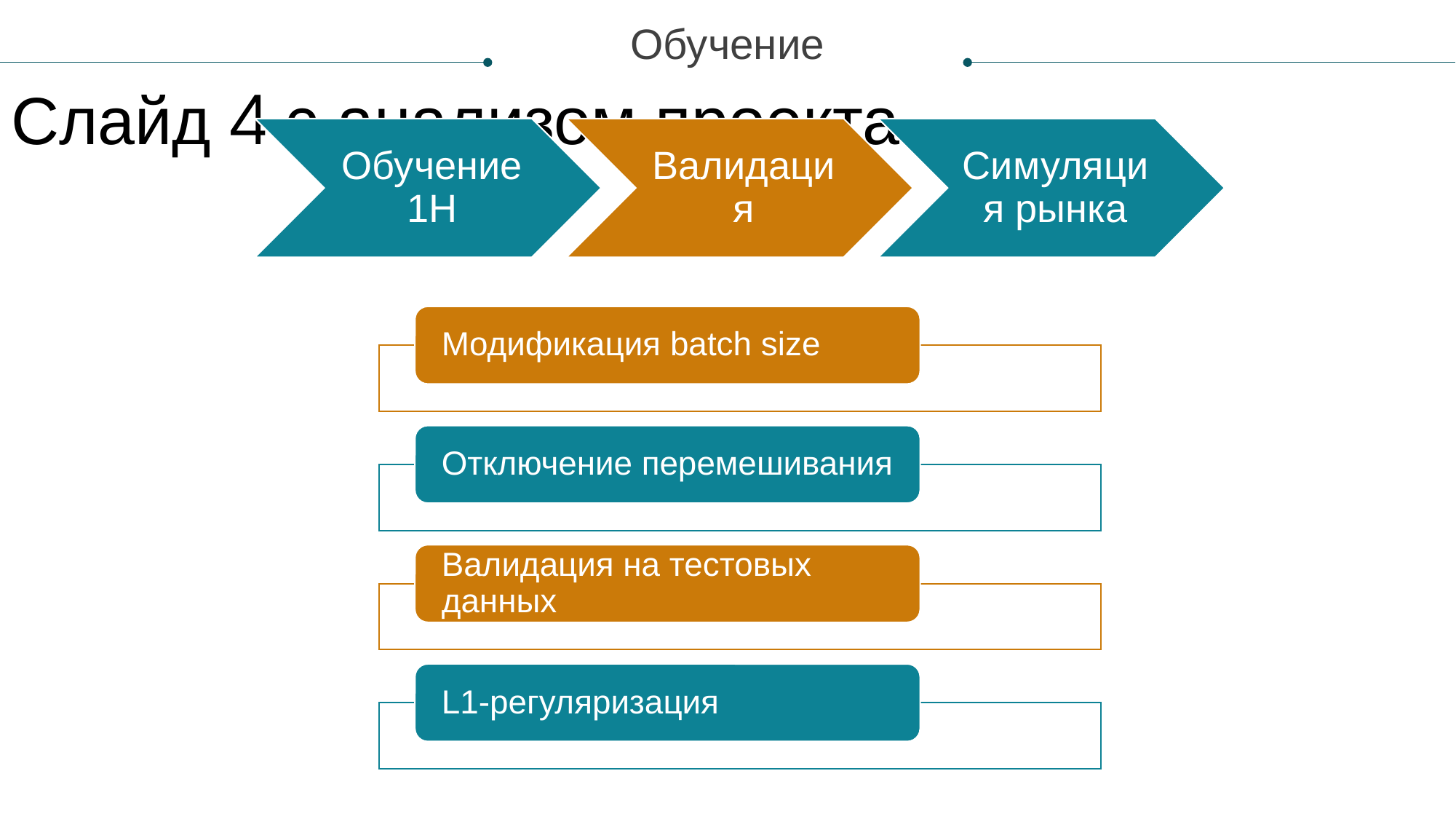

Обучение
Слайд 4 с анализом проекта
Обучение 1Н
Валидация
Симуляция рынка
Модификация batch size
Отключение перемешивания
Валидация на тестовых данных
L1-регуляризация